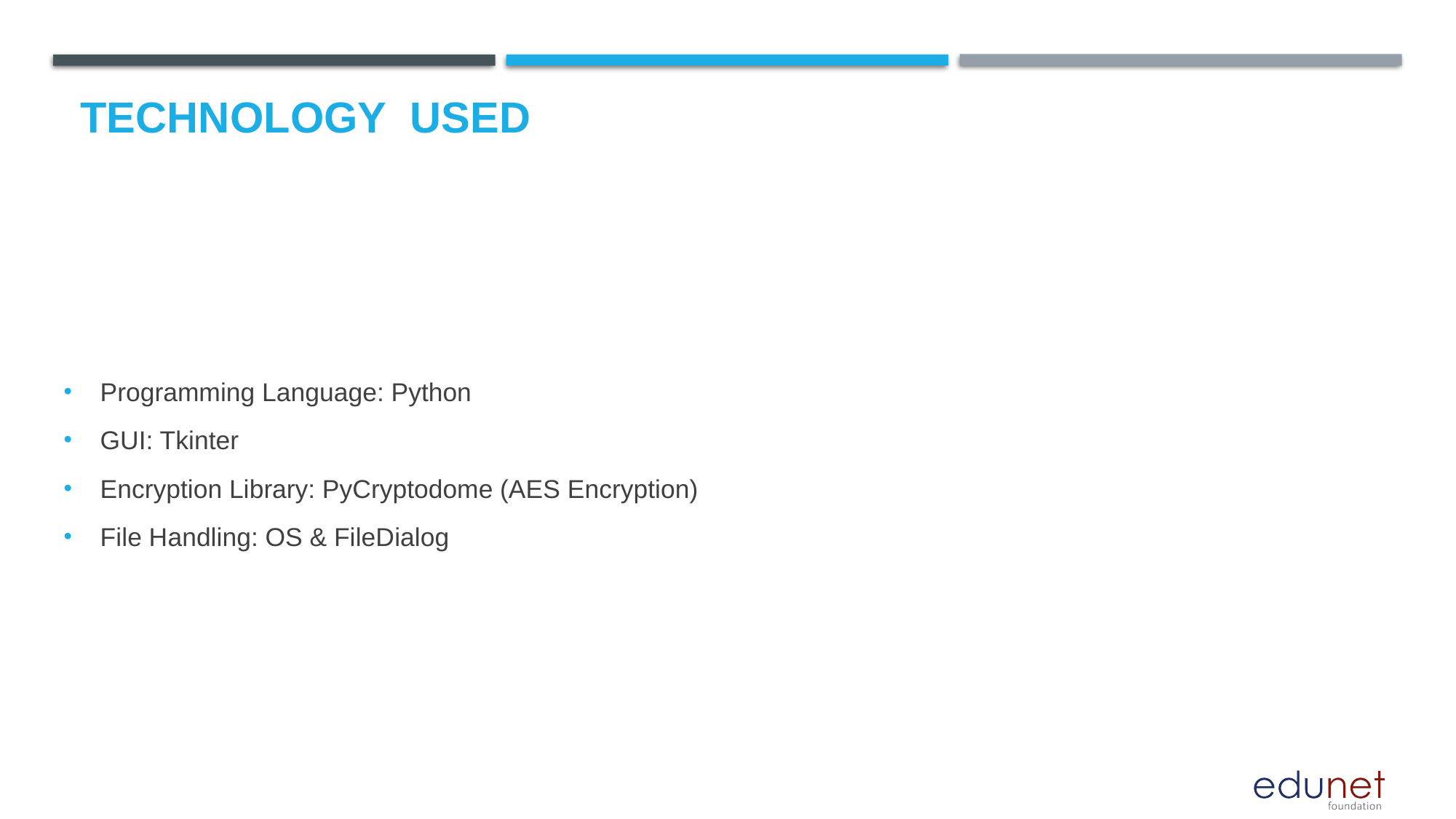

# Technology  used
Programming Language: Python
GUI: Tkinter
Encryption Library: PyCryptodome (AES Encryption)
File Handling: OS & FileDialog